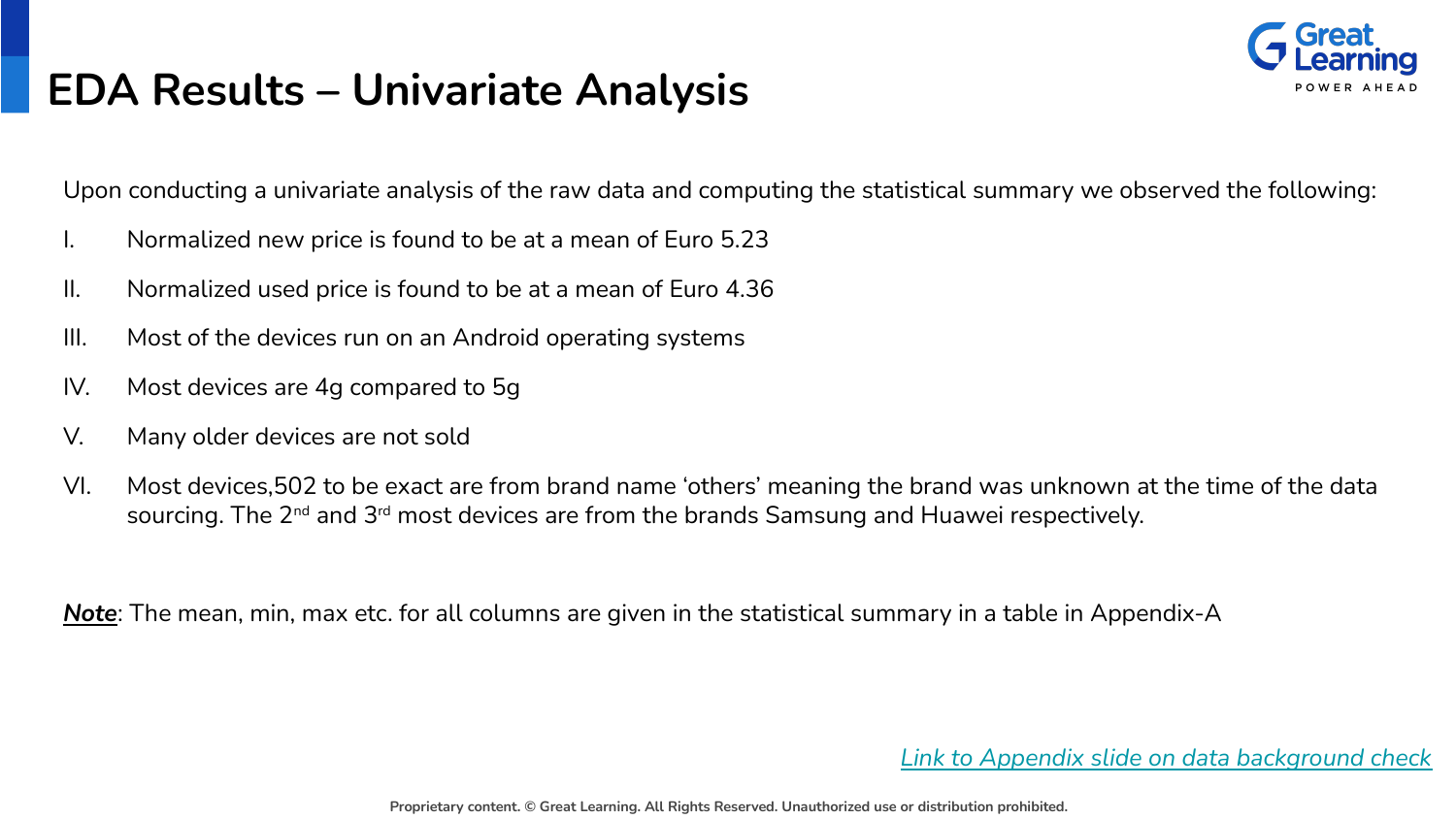

# EDA Results – Univariate Analysis
Upon conducting a univariate analysis of the raw data and computing the statistical summary we observed the following:
Normalized new price is found to be at a mean of Euro 5.23
Normalized used price is found to be at a mean of Euro 4.36
Most of the devices run on an Android operating systems
Most devices are 4g compared to 5g
Many older devices are not sold
Most devices,502 to be exact are from brand name ‘others’ meaning the brand was unknown at the time of the data sourcing. The 2nd and 3rd most devices are from the brands Samsung and Huawei respectively.

Note: The mean, min, max etc. for all columns are given in the statistical summary in a table in Appendix-A
Link to Appendix slide on data background check